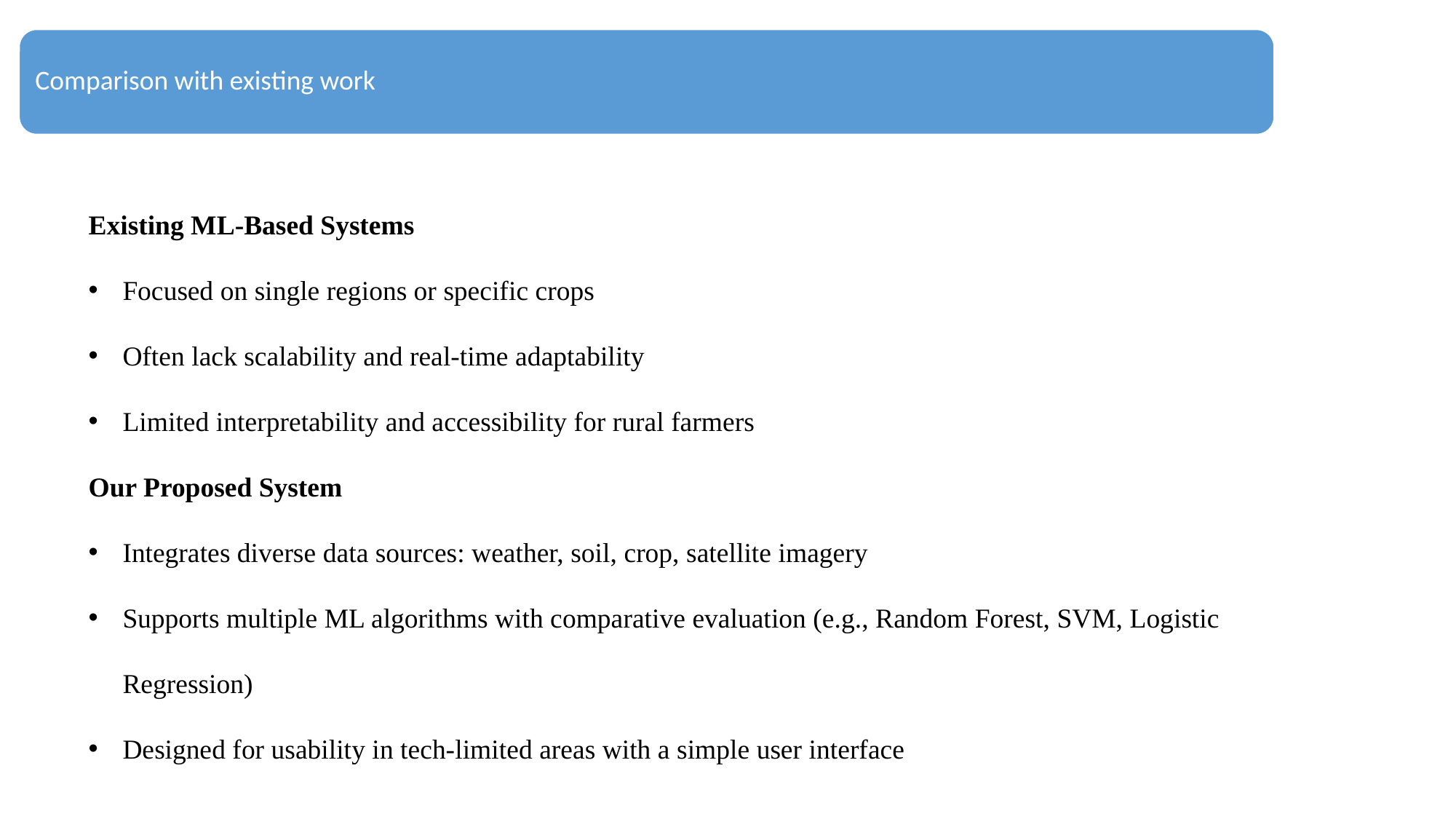

Comparison with existing work

Existing ML-Based Systems
Focused on single regions or specific crops
Often lack scalability and real-time adaptability
Limited interpretability and accessibility for rural farmers
Our Proposed System
Integrates diverse data sources: weather, soil, crop, satellite imagery
Supports multiple ML algorithms with comparative evaluation (e.g., Random Forest, SVM, Logistic Regression)
Designed for usability in tech-limited areas with a simple user interface